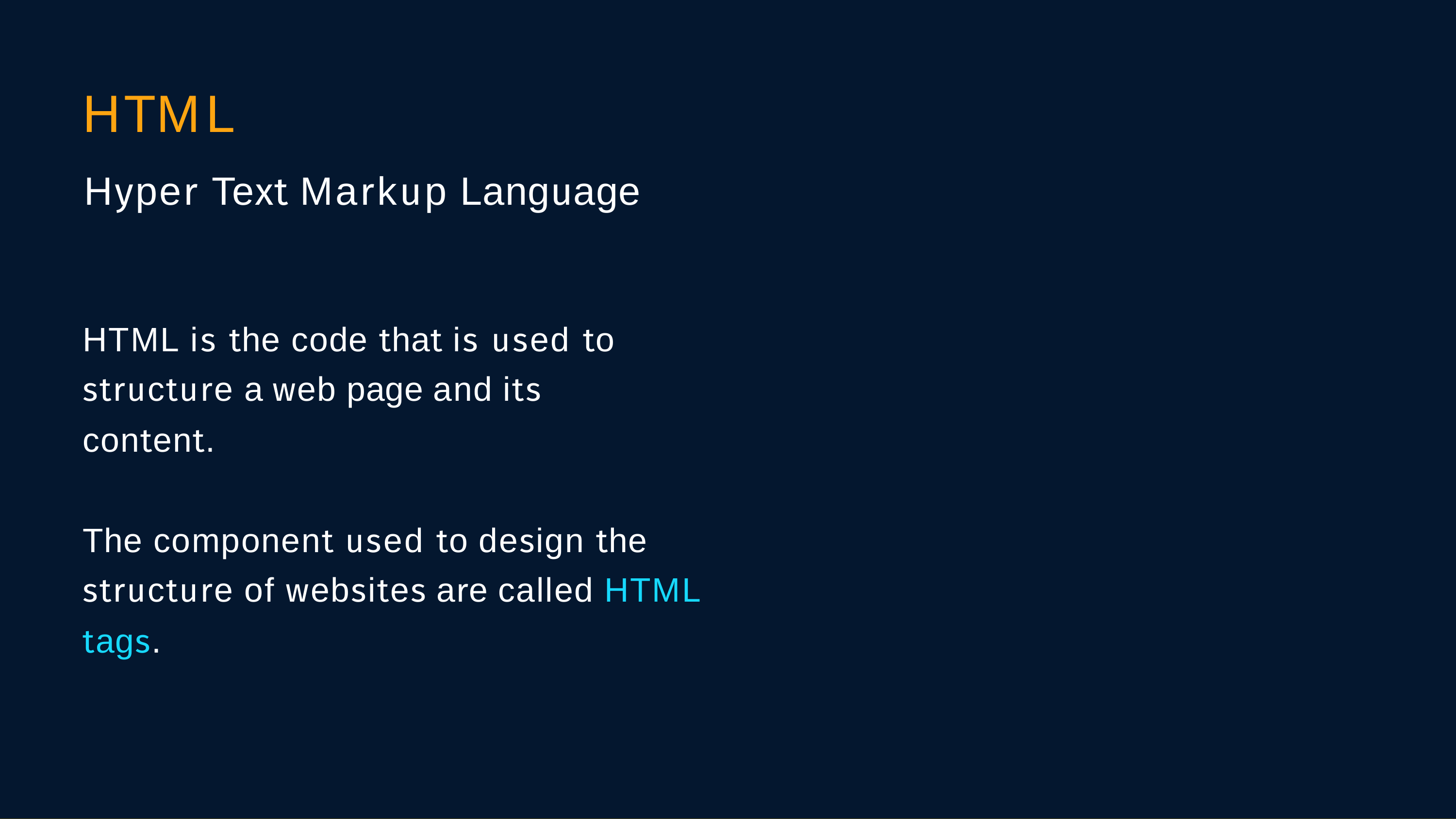

# HTML
Hyper Text Markup Language

HTML is the code that is used to  structure a web page and its content.
The component used to design the  structure of websites are called HTML tags.